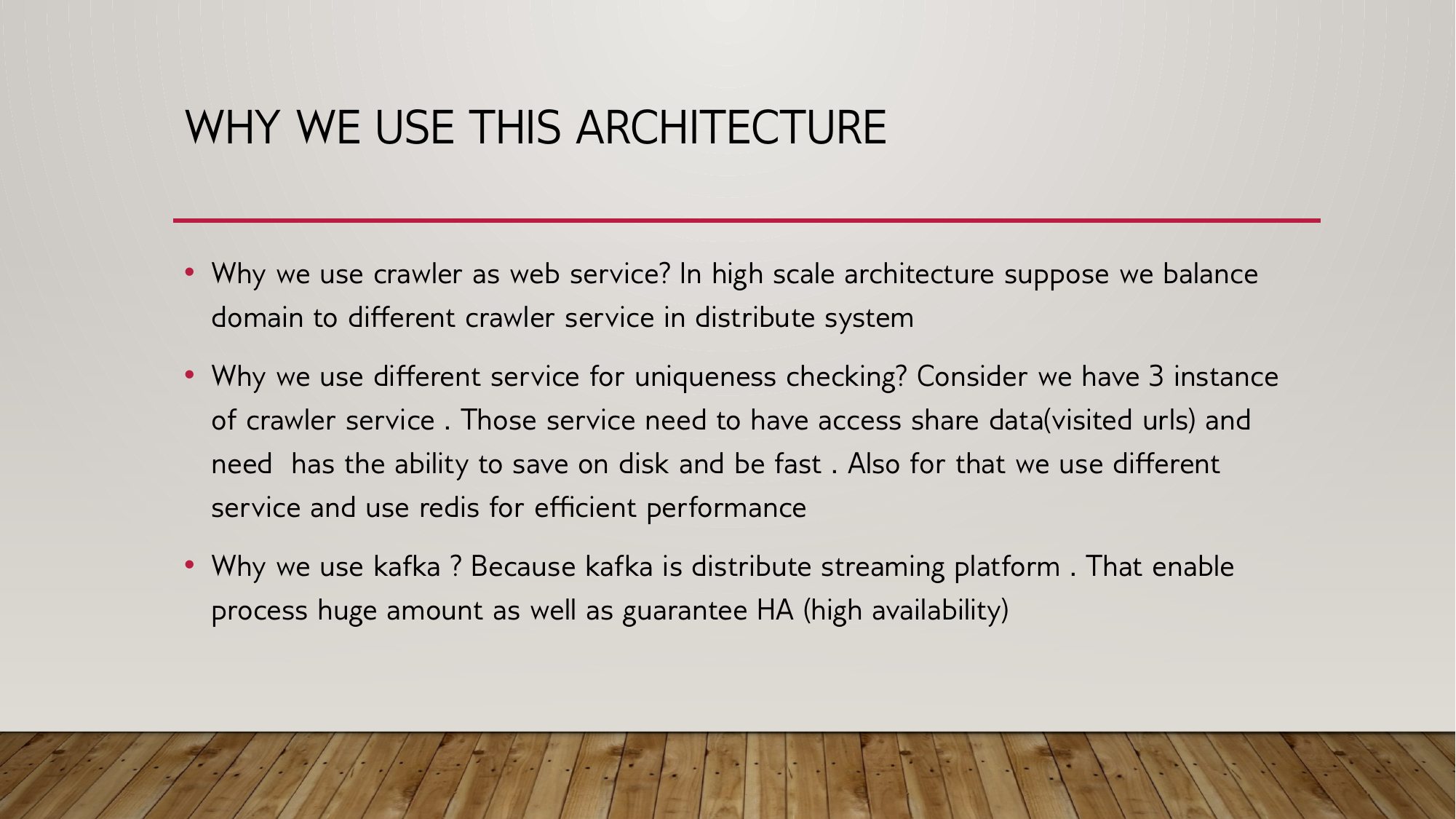

# Why we use this architecture
Why we use crawler as web service? In high scale architecture suppose we balance domain to different crawler service in distribute system
Why we use different service for uniqueness checking? Consider we have 3 instance of crawler service . Those service need to have access share data(visited urls) and need  has the ability to save on disk and be fast . Also for that we use different service and use redis for efficient performance
Why we use kafka ? Because kafka is distribute streaming platform . That enable process huge amount as well as guarantee HA (high availability)